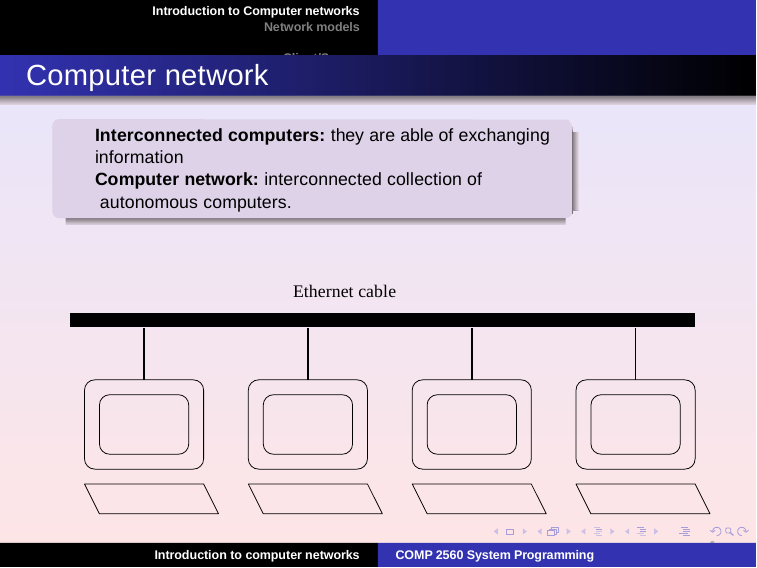

Introduction to Computer networks
Network models  Client/Server

Computer network

Interconnected computers: they are able of exchanging  information
Computer network: interconnected collection of  autonomous computers.

Ethernet cable

4

Introduction to computer networks
COMP 2560 System Programming